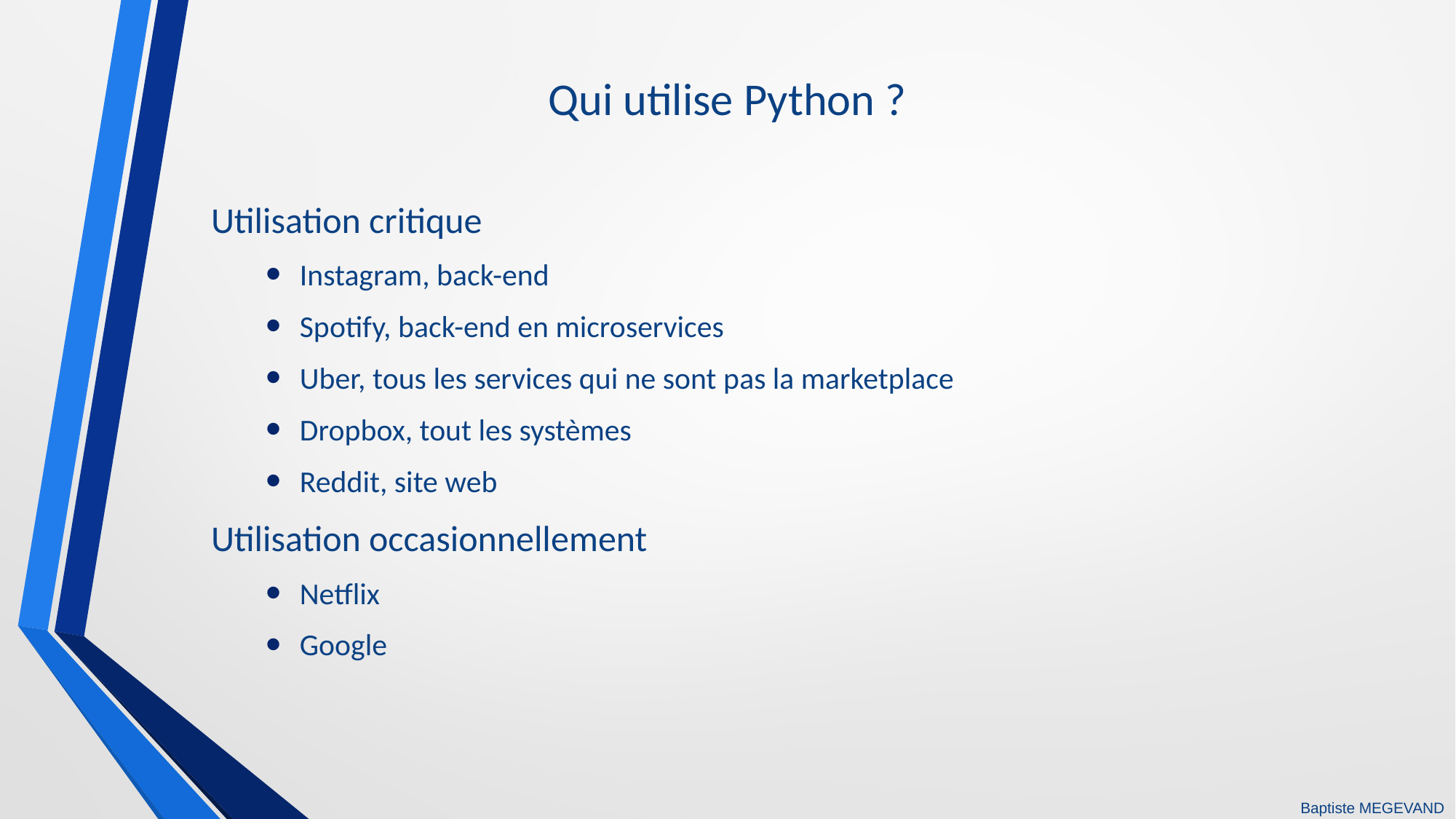

# Qui utilise Python ?
Utilisation critique
Instagram, back-end
Spotify, back-end en microservices
Uber, tous les services qui ne sont pas la marketplace
Dropbox, tout les systèmes
Reddit, site web
Utilisation occasionnellement
Netflix
Google